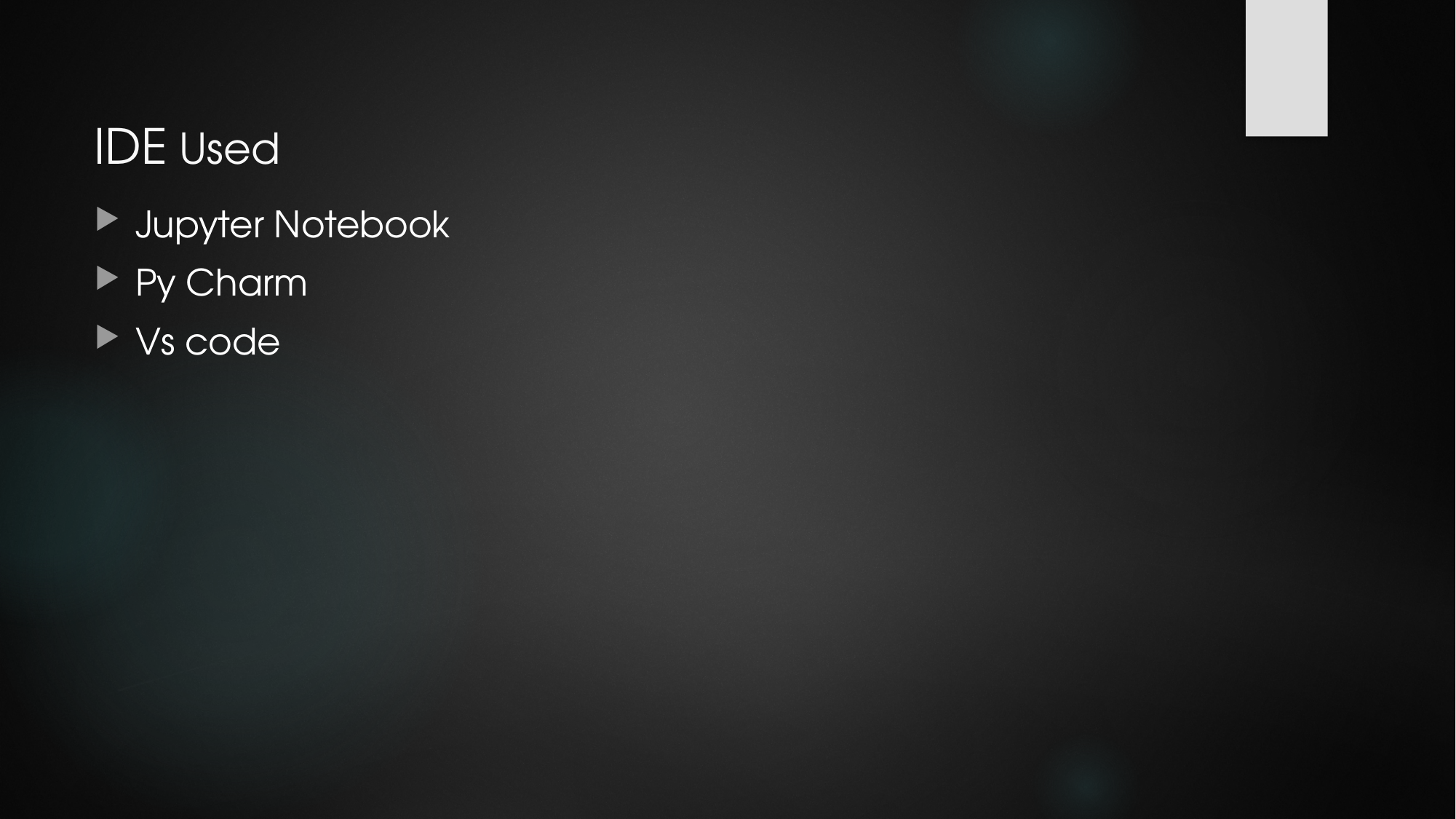

# IDE Used
Jupyter Notebook
Py Charm
Vs code